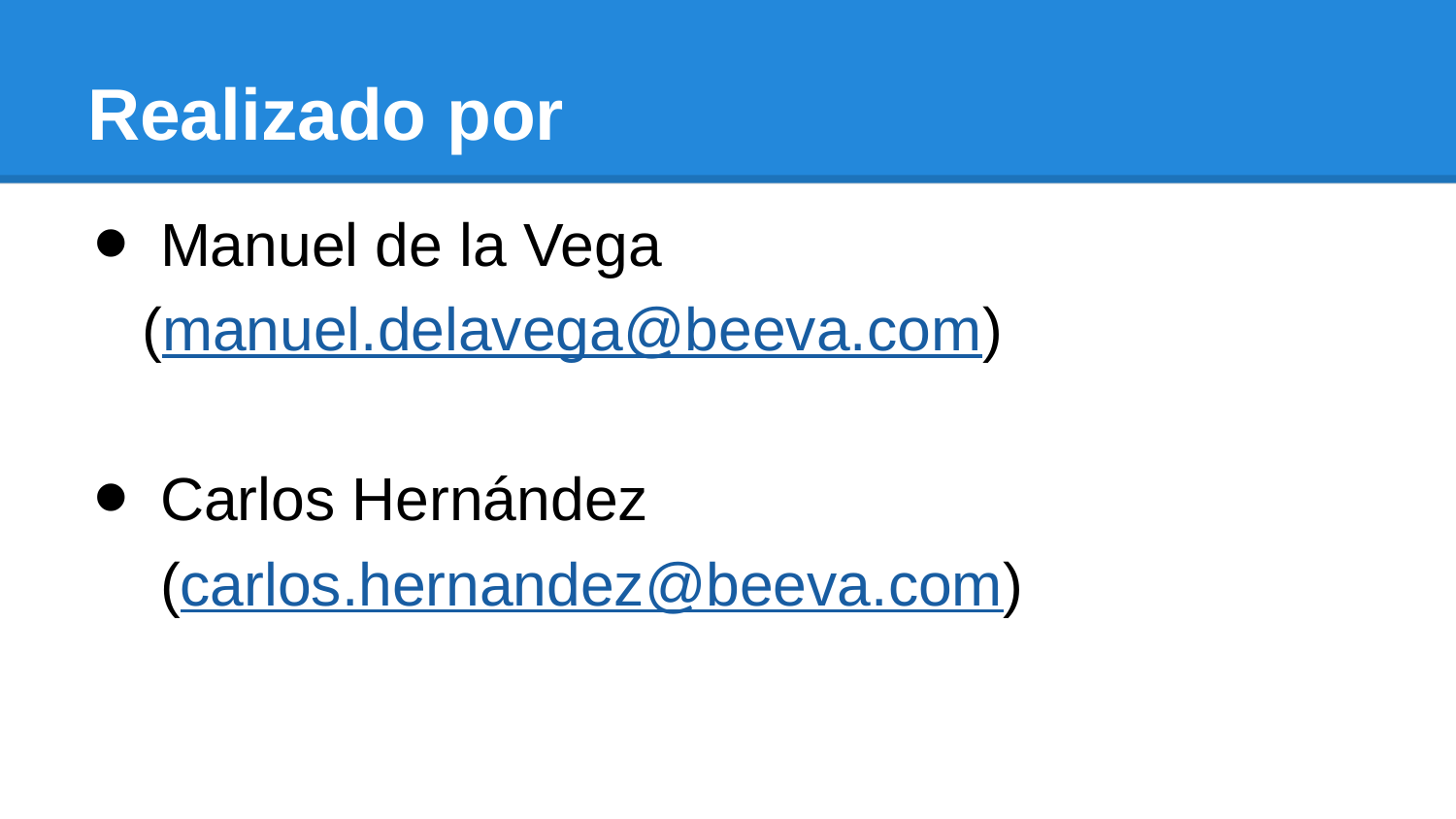

# Realizado por
Manuel de la Vega
	(manuel.delavega@beeva.com)

Carlos Hernández
(carlos.hernandez@beeva.com)